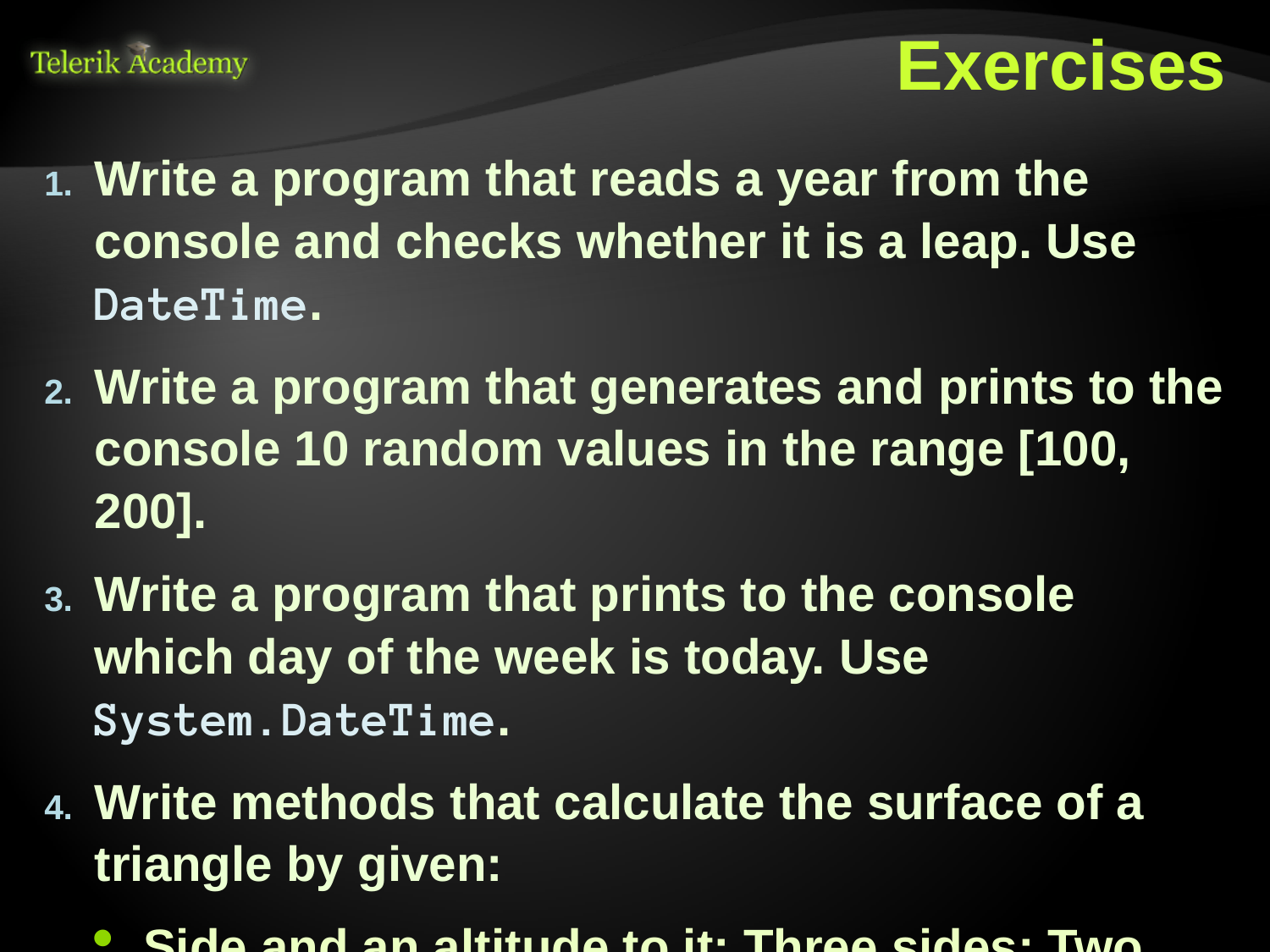

# Exercises
Write a program that reads a year from the console and checks whether it is a leap. Use DateTime.
Write a program that generates and prints to the console 10 random values in the range [100, 200].
Write a program that prints to the console which day of the week is today. Use System.DateTime.
Write methods that calculate the surface of a triangle by given:
Side and an altitude to it; Three sides; Two sides and an angle between them. Use System.Math.